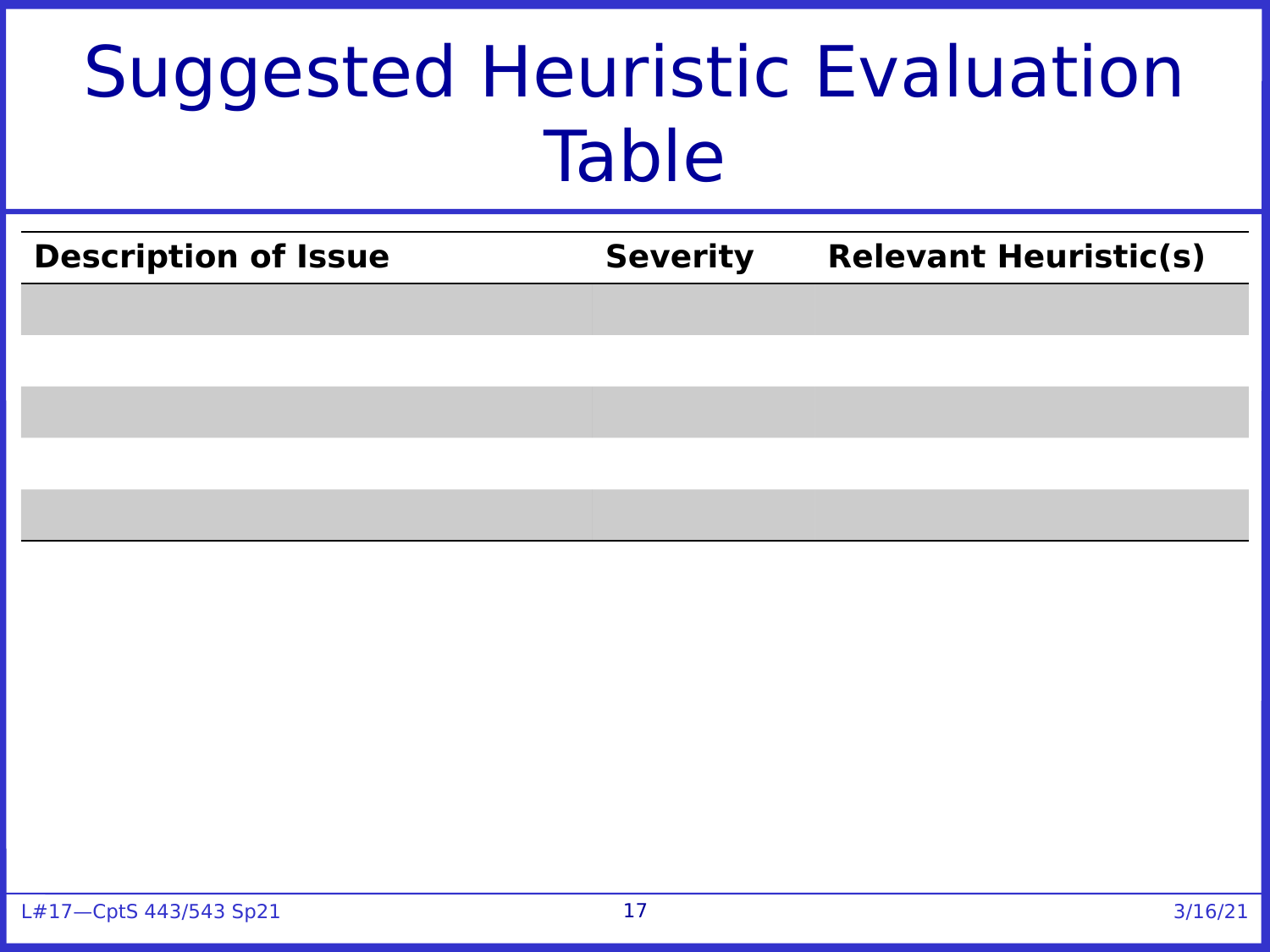

# Suggested Heuristic Evaluation Table
| Description of Issue | Severity | Relevant Heuristic(s) |
| --- | --- | --- |
|  |  |  |
|  |  |  |
|  |  |  |
|  |  |  |
|  |  |  |
17